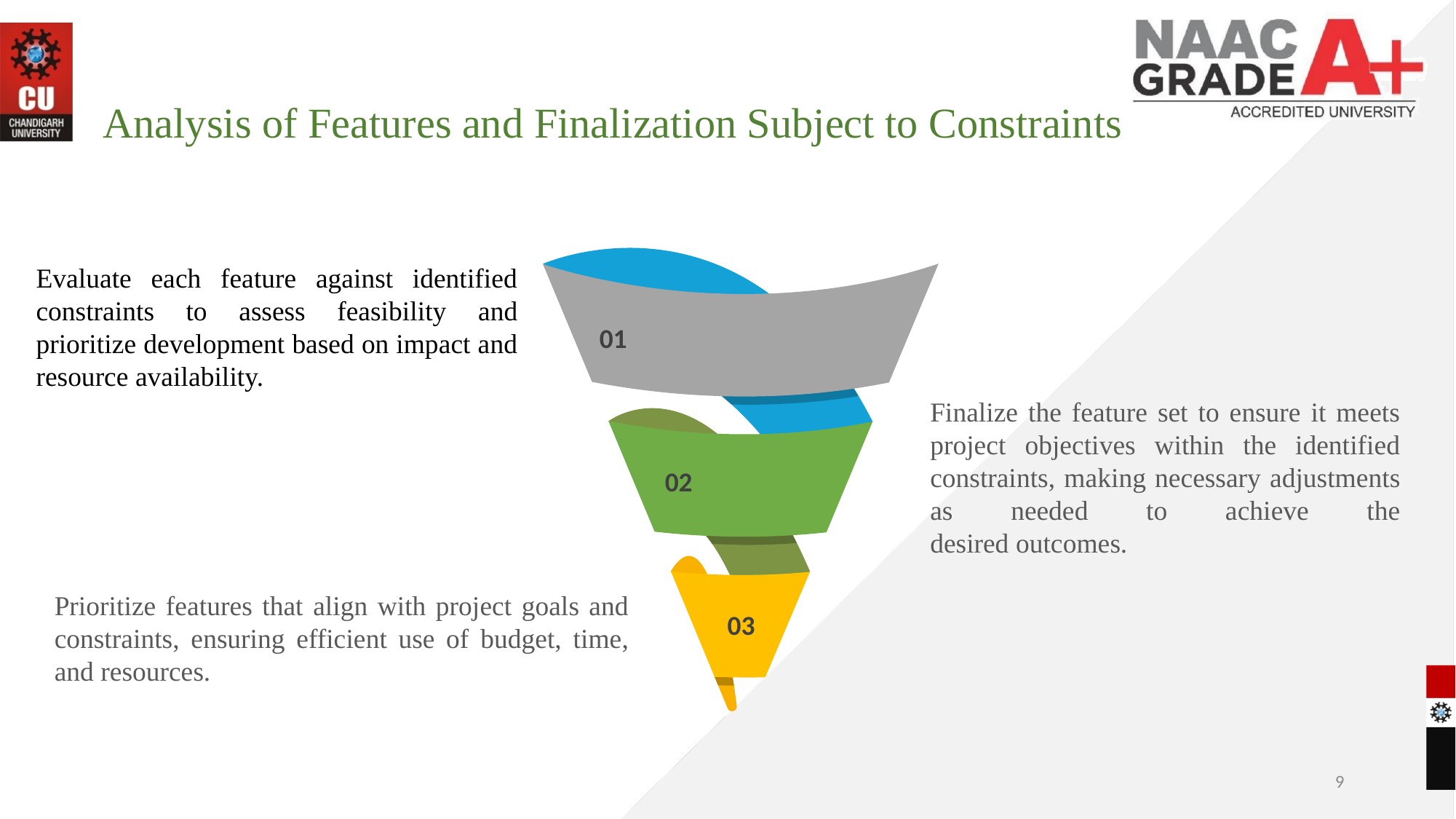

Analysis of Features and Finalization Subject to Constraints

01

02

03
Evaluate each feature against identified constraints to assess feasibility and prioritize development based on impact and resource availability.

Finalize the feature set to ensure it meets project objectives within the identified constraints, making necessary adjustments as needed to achieve the desired outcomes.

Prioritize features that align with project goals and constraints, ensuring efficient use of budget, time, and resources.
9